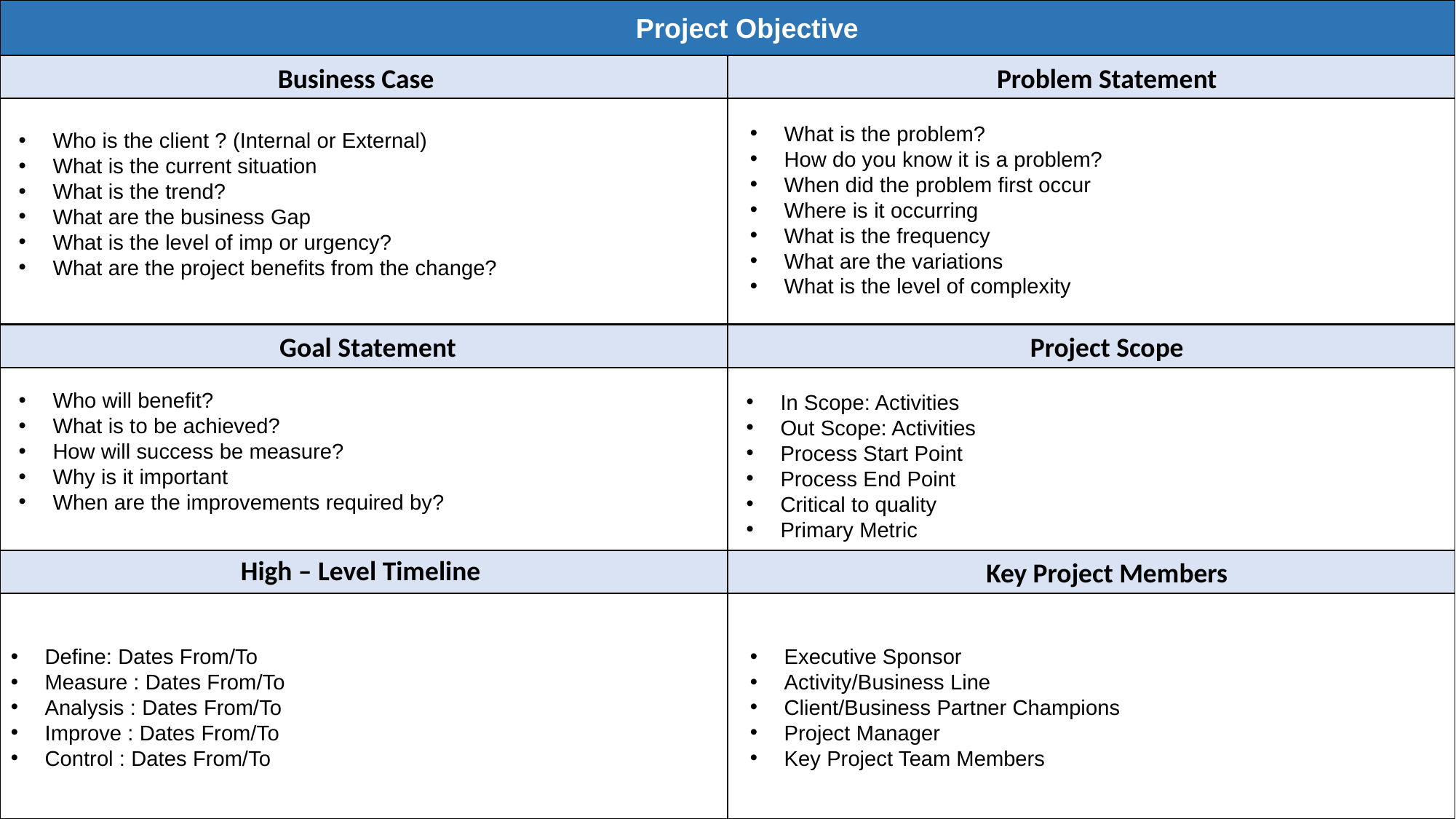

Project Objective

Business Case

Problem Statement
What is the problem?
How do you know it is a problem?
When did the problem first occur
Where is it occurring
What is the frequency
What are the variations
What is the level of complexity

Who is the client ? (Internal or External)
What is the current situation
What is the trend?
What are the business Gap
What is the level of imp or urgency?
What are the project benefits from the change?

Goal Statement

Project Scope
Who will benefit?
What is to be achieved?
How will success be measure?
Why is it important
When are the improvements required by?
In Scope: Activities
Out Scope: Activities
Process Start Point
Process End Point
Critical to quality
Primary Metric
High – Level Timeline

Key Project Members
Define: Dates From/To
Measure : Dates From/To
Analysis : Dates From/To
Improve : Dates From/To
Control : Dates From/To
Executive Sponsor
Activity/Business Line
Client/Business Partner Champions
Project Manager
Key Project Team Members